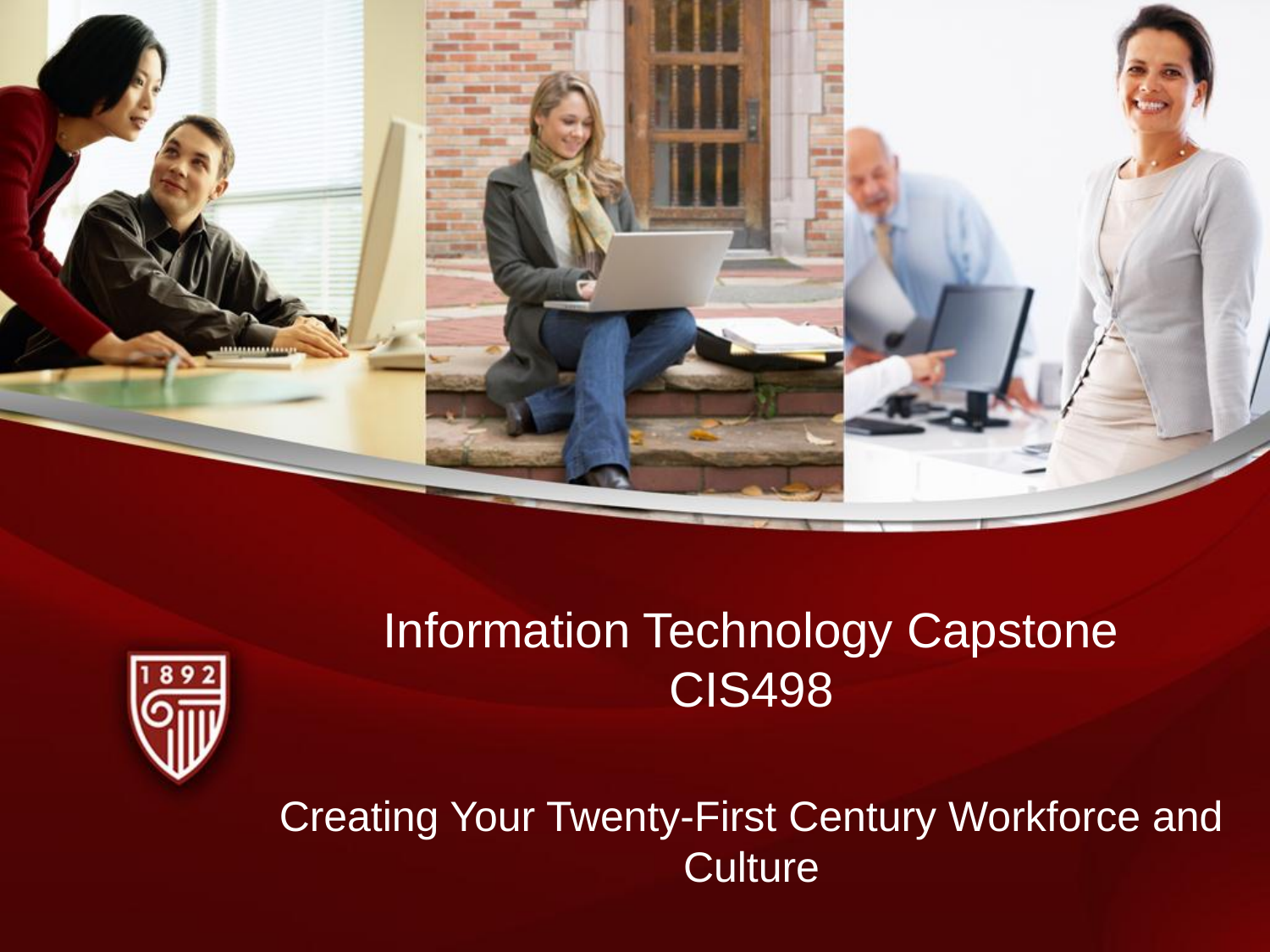

# Information Technology Capstone CIS498
Creating Your Twenty-First Century Workforce and Culture